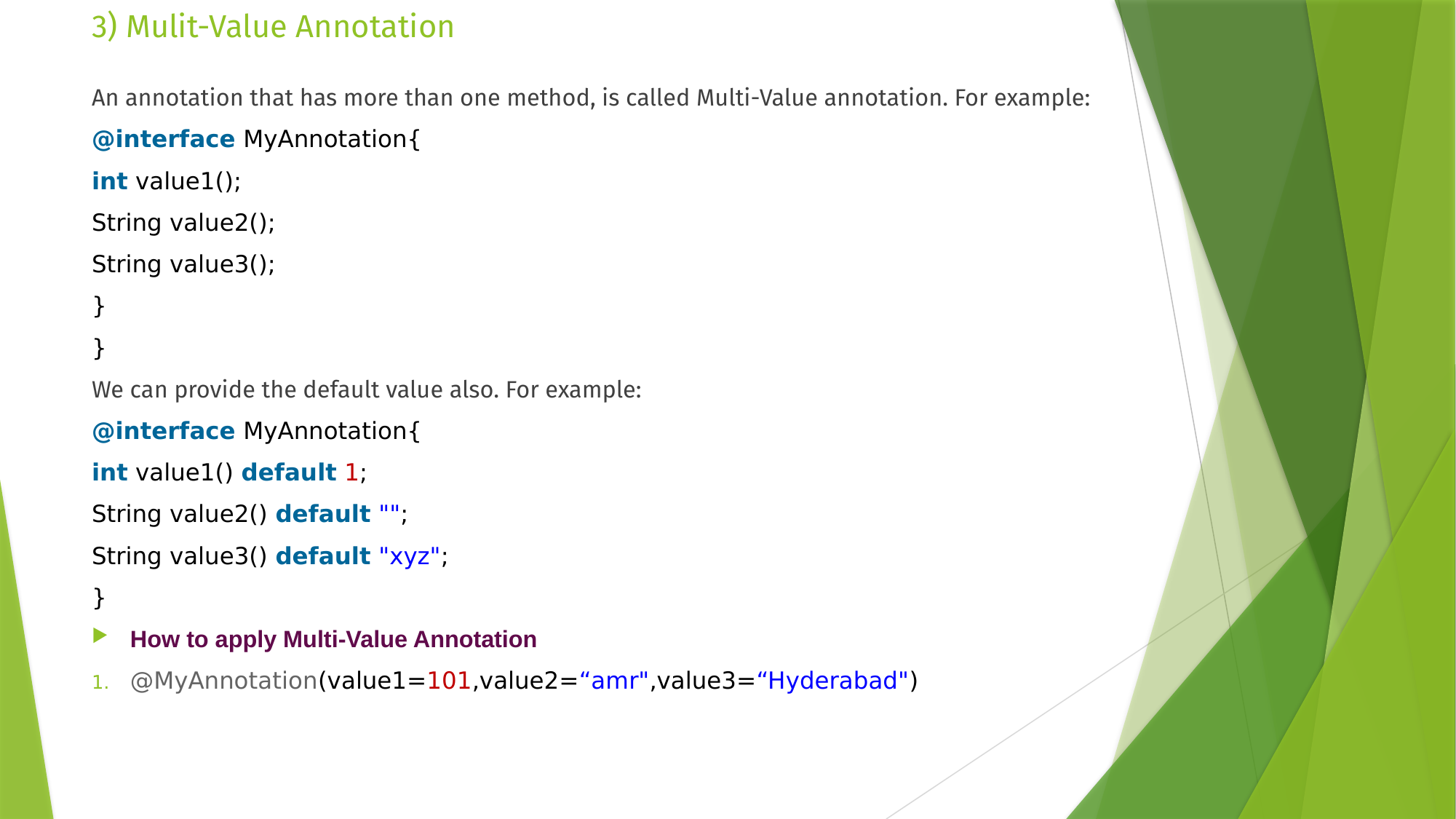

# 3) Mulit-Value Annotation
An annotation that has more than one method, is called Multi-Value annotation. For example:
@interface MyAnnotation{
int value1();
String value2();
String value3();
}
}
We can provide the default value also. For example:
@interface MyAnnotation{
int value1() default 1;
String value2() default "";
String value3() default "xyz";
}
How to apply Multi-Value Annotation
@MyAnnotation(value1=101,value2=“amr",value3=“Hyderabad")